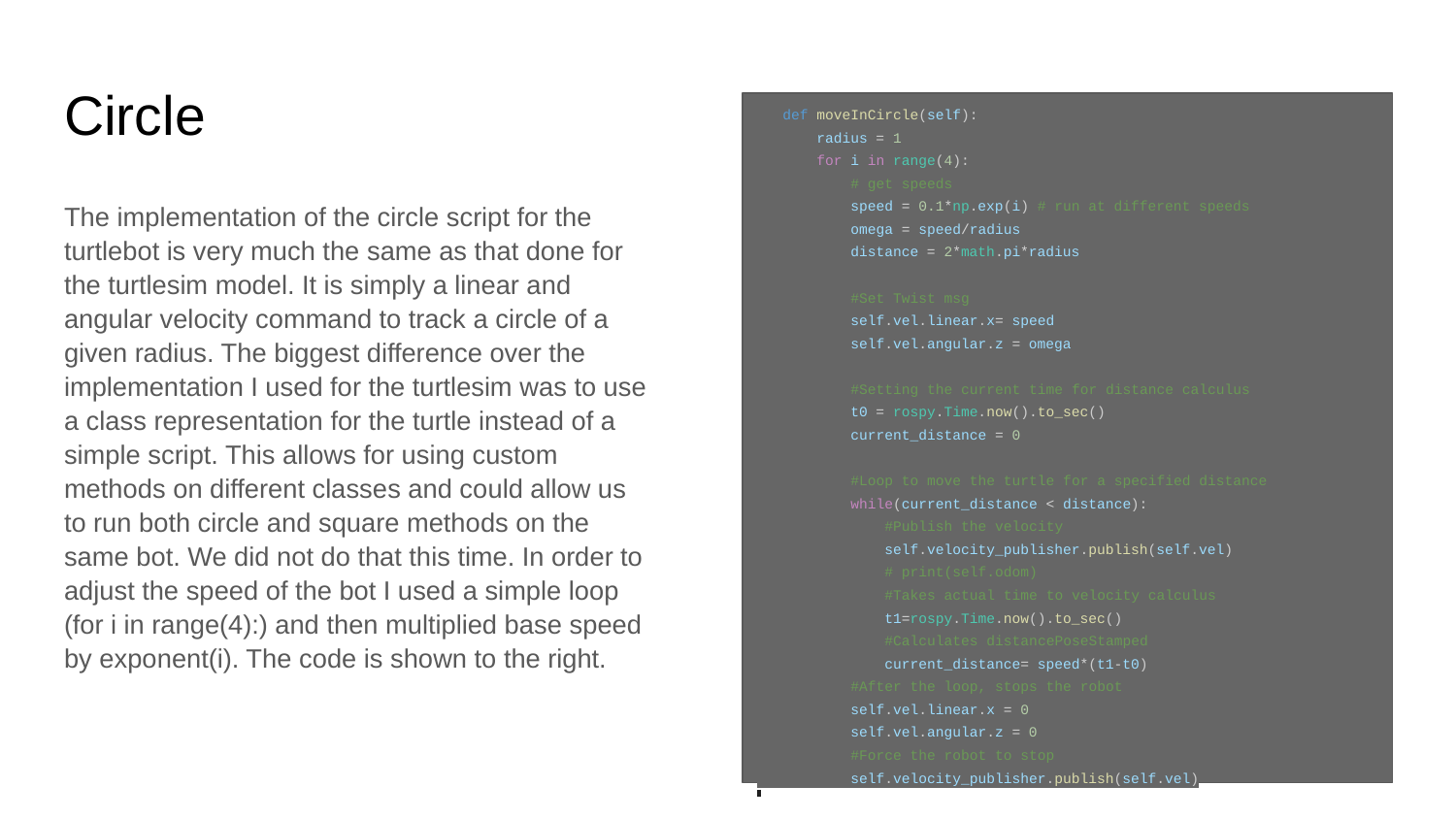

# Circle

   def moveInCircle(self):
       radius = 1
       for i in range(4):
           # get speeds
           speed = 0.1*np.exp(i) # run at different speeds
           omega = speed/radius
           distance = 2*math.pi*radius

           #Set Twist msg
           self.vel.linear.x= speed
           self.vel.angular.z = omega

           #Setting the current time for distance calculus
           t0 = rospy.Time.now().to_sec()
           current_distance = 0

           #Loop to move the turtle for a specified distance
           while(current_distance < distance):
               #Publish the velocity
               self.velocity_publisher.publish(self.vel)
               # print(self.odom)
               #Takes actual time to velocity calculus
               t1=rospy.Time.now().to_sec()
               #Calculates distancePoseStamped
               current_distance= speed*(t1-t0)
           #After the loop, stops the robot
           self.vel.linear.x = 0
           self.vel.angular.z = 0
           #Force the robot to stop
           self.velocity_publisher.publish(self.vel)

The implementation of the circle script for the turtlebot is very much the same as that done for the turtlesim model. It is simply a linear and angular velocity command to track a circle of a given radius. The biggest difference over the implementation I used for the turtlesim was to use a class representation for the turtle instead of a simple script. This allows for using custom methods on different classes and could allow us to run both circle and square methods on the same bot. We did not do that this time. In order to adjust the speed of the bot I used a simple loop (for i in range(4):) and then multiplied base speed by exponent(i). The code is shown to the right.